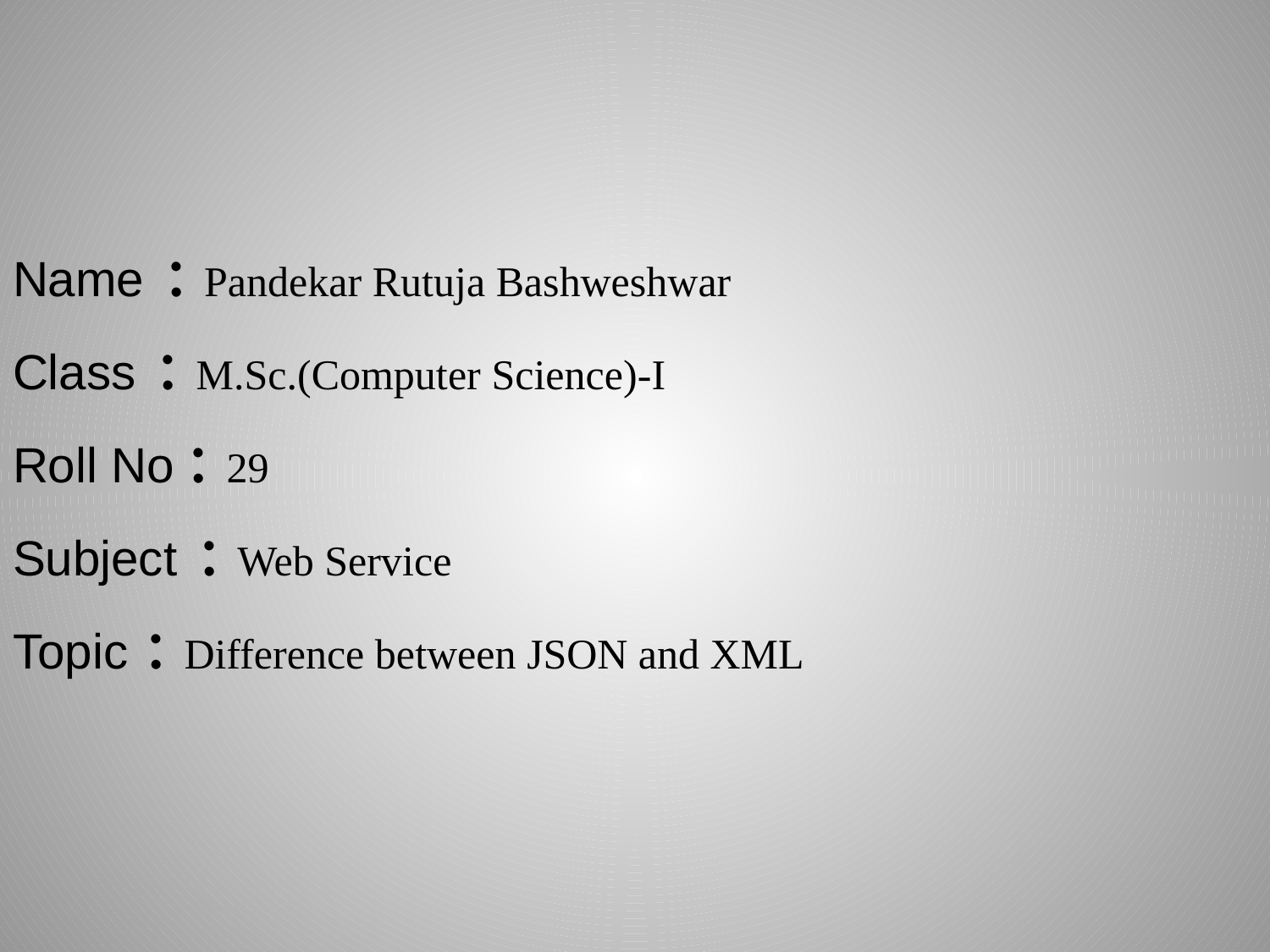

# Name : Pandekar Rutuja Bashweshwar Class : M.Sc.(Computer Science)-I Roll No : 29 Subject : Web Service Topic : Difference between JSON and XML